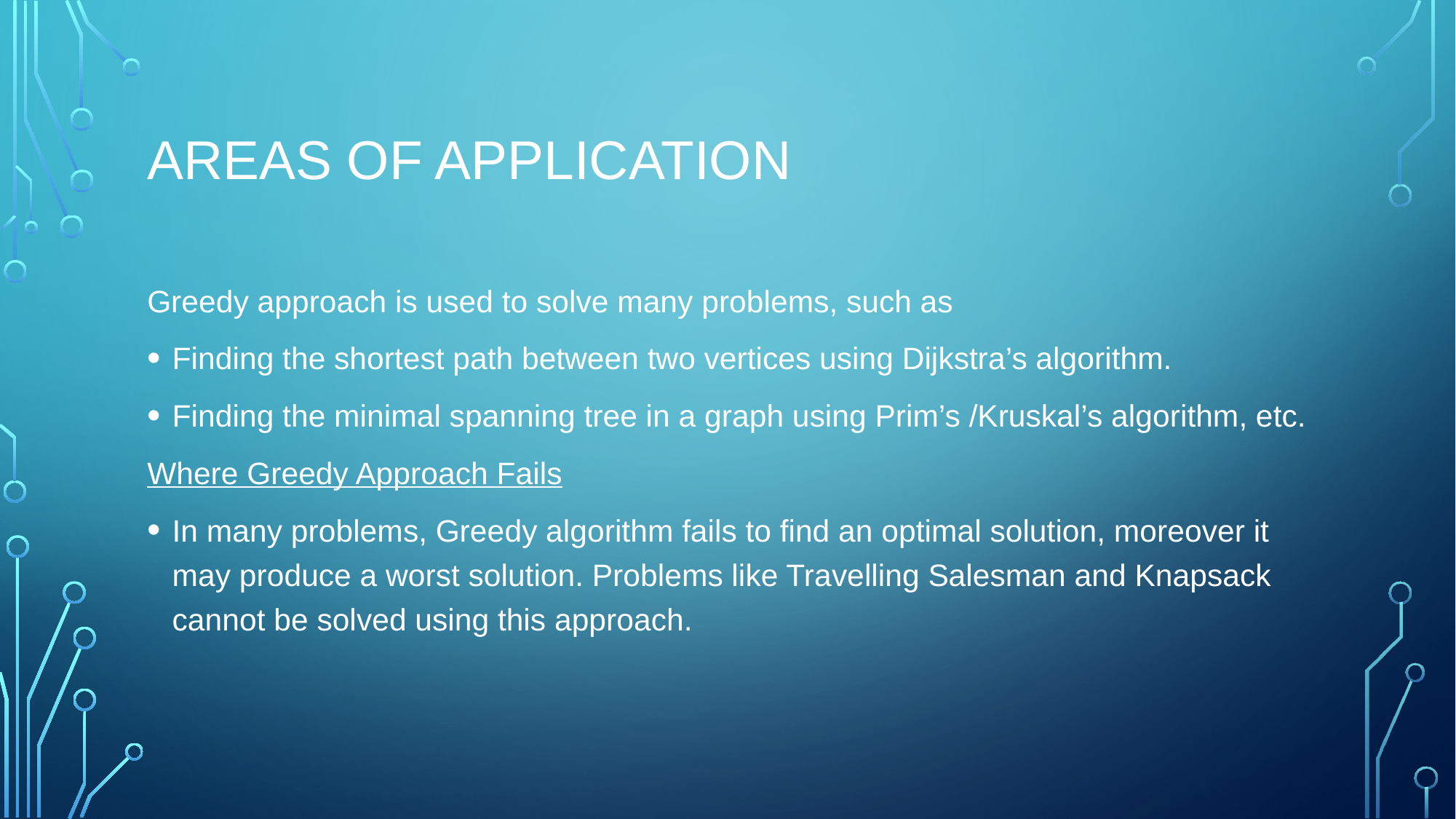

# Areas of Application
Greedy approach is used to solve many problems, such as
Finding the shortest path between two vertices using Dijkstra’s algorithm.
Finding the minimal spanning tree in a graph using Prim’s /Kruskal’s algorithm, etc.
Where Greedy Approach Fails
In many problems, Greedy algorithm fails to find an optimal solution, moreover it may produce a worst solution. Problems like Travelling Salesman and Knapsack cannot be solved using this approach.